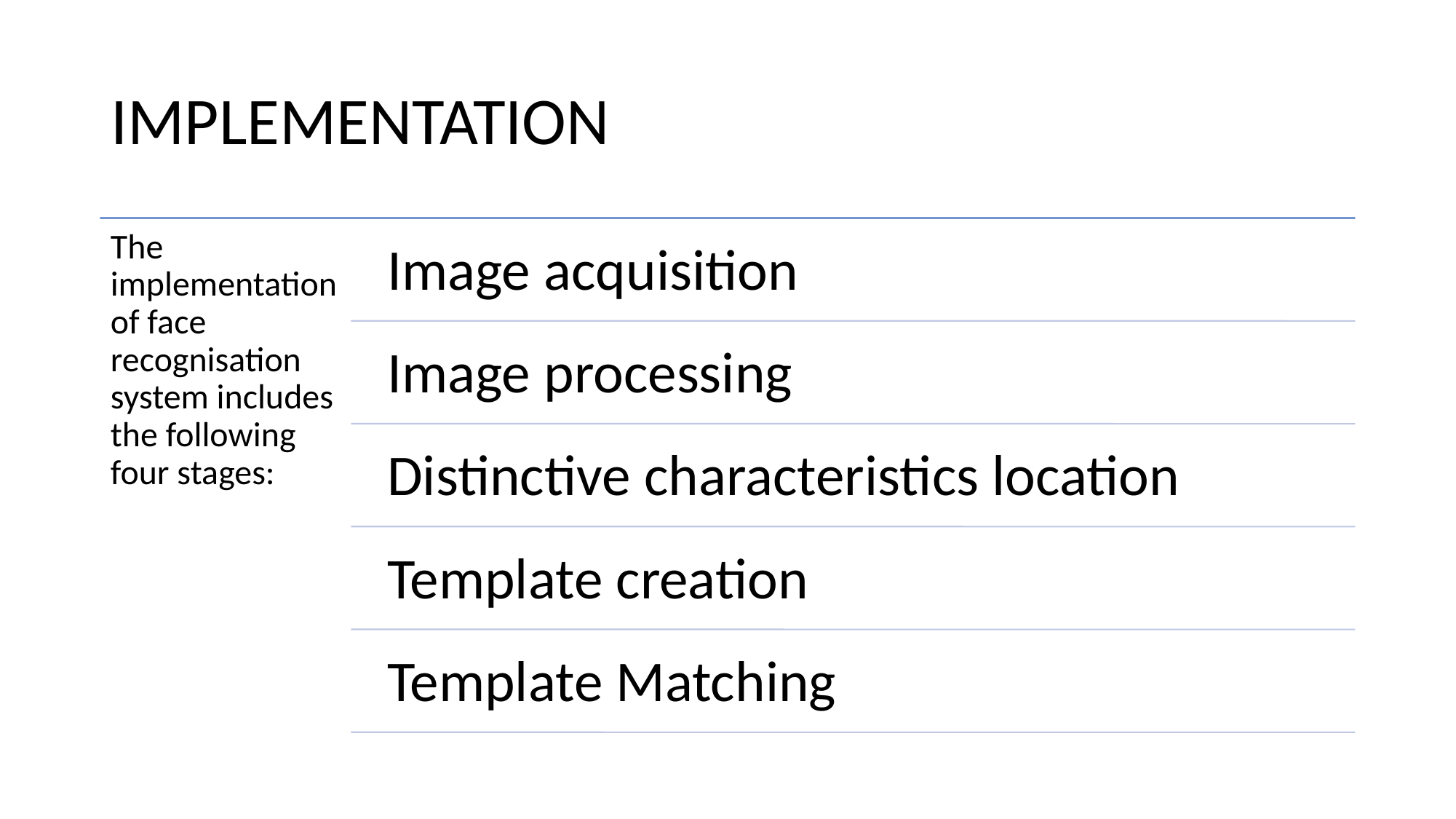

# IMPLEMENTATION
The implementation of face recognisation system includes the following four stages:
Image acquisition
Image processing
Distinctive characteristics location
Template creation
Template Matching